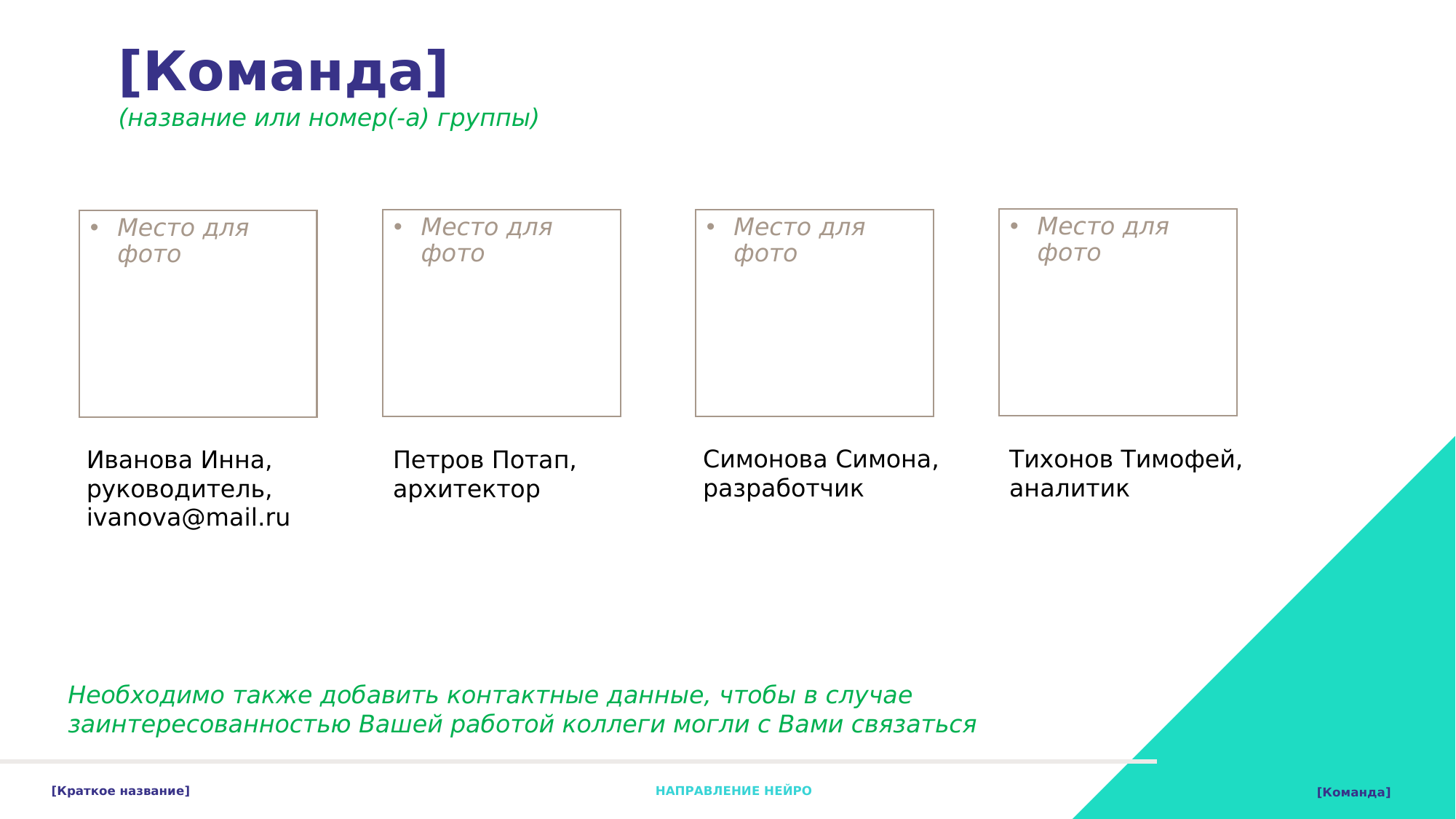

[Команда]
(название или номер(-а) группы)
Место для фото
Место для фото
Место для фото
Место для фото

Тихонов Тимофей,
аналитик
Симонова Симона,
разработчик
Петров Потап,
архитектор
Иванова Инна,
руководитель,
ivanova@mail.ru
Необходимо также добавить контактные данные, чтобы в случае заинтересованностью Вашей работой коллеги могли с Вами связаться
[Краткое название]
НАПРАВЛЕНИЕ НЕЙРО
[Команда]